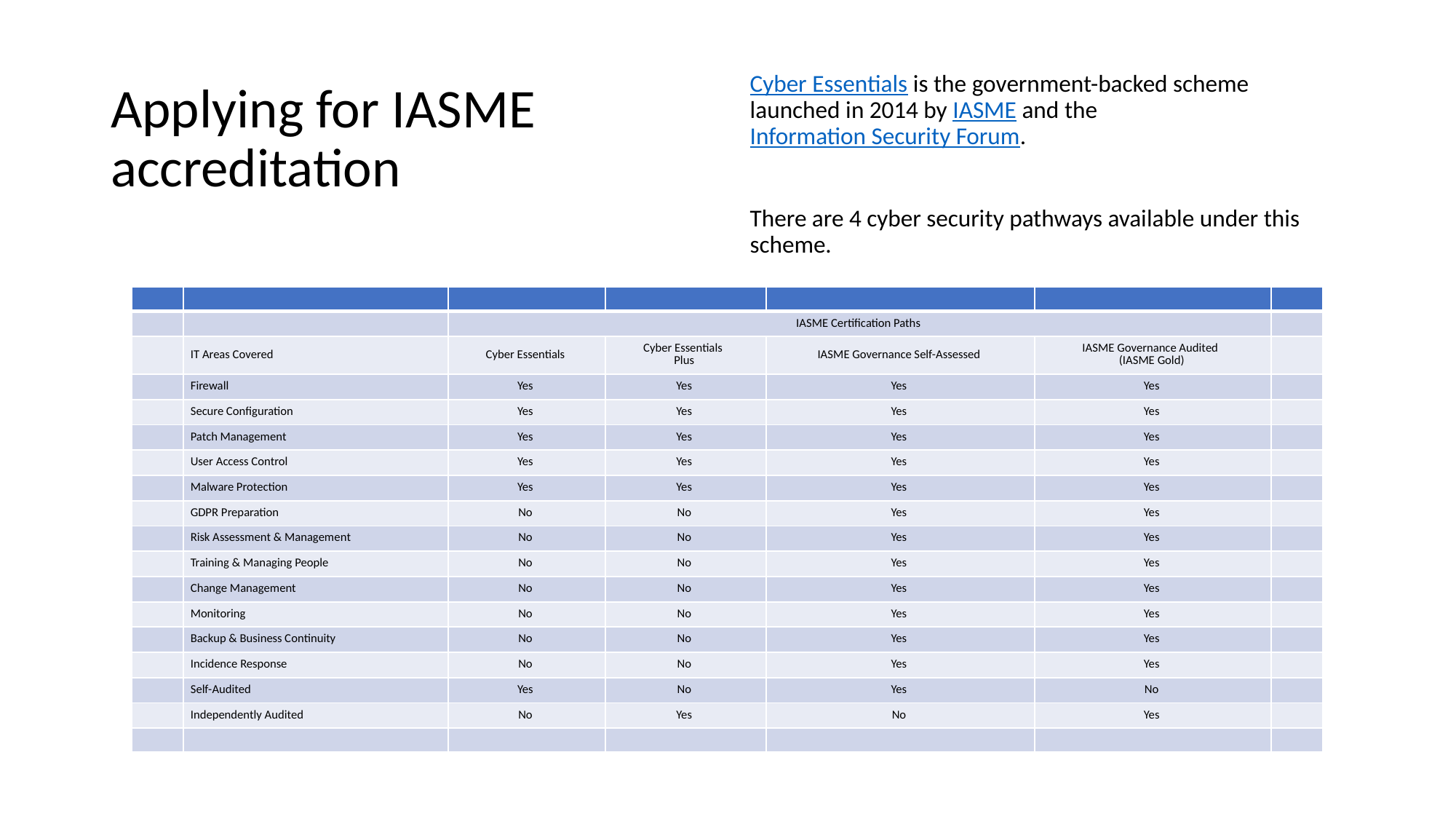

# Applying for IASME accreditation
Cyber Essentials is the government-backed scheme launched in 2014 by IASME and the Information Security Forum.

There are 4 cyber security pathways available under this scheme.

|  |  |  |  |  |  |  |
| --- | --- | --- | --- | --- | --- | --- |
|  |  | IASME Certification Paths |  |  |  |  |
|  | IT Areas Covered | Cyber Essentials | Cyber Essentials   Plus | IASME Governance Self-Assessed | IASME Governance Audited   (IASME Gold) |  |
|  | Firewall | Yes | Yes | Yes | Yes |  |
|  | Secure Configuration | Yes | Yes | Yes | Yes |  |
|  | Patch Management | Yes | Yes | Yes | Yes |  |
|  | User Access Control | Yes | Yes | Yes | Yes |  |
|  | Malware Protection | Yes | Yes | Yes | Yes |  |
|  | GDPR Preparation | No | No | Yes | Yes |  |
|  | Risk Assessment & Management | No | No | Yes | Yes |  |
|  | Training & Managing People | No | No | Yes | Yes |  |
|  | Change Management | No | No | Yes | Yes |  |
|  | Monitoring | No | No | Yes | Yes |  |
|  | Backup & Business Continuity | No | No | Yes | Yes |  |
|  | Incidence Response | No | No | Yes | Yes |  |
|  | Self-Audited | Yes | No | Yes | No |  |
|  | Independently Audited | No | Yes | No | Yes |  |
|  |  |  |  |  |  |  |